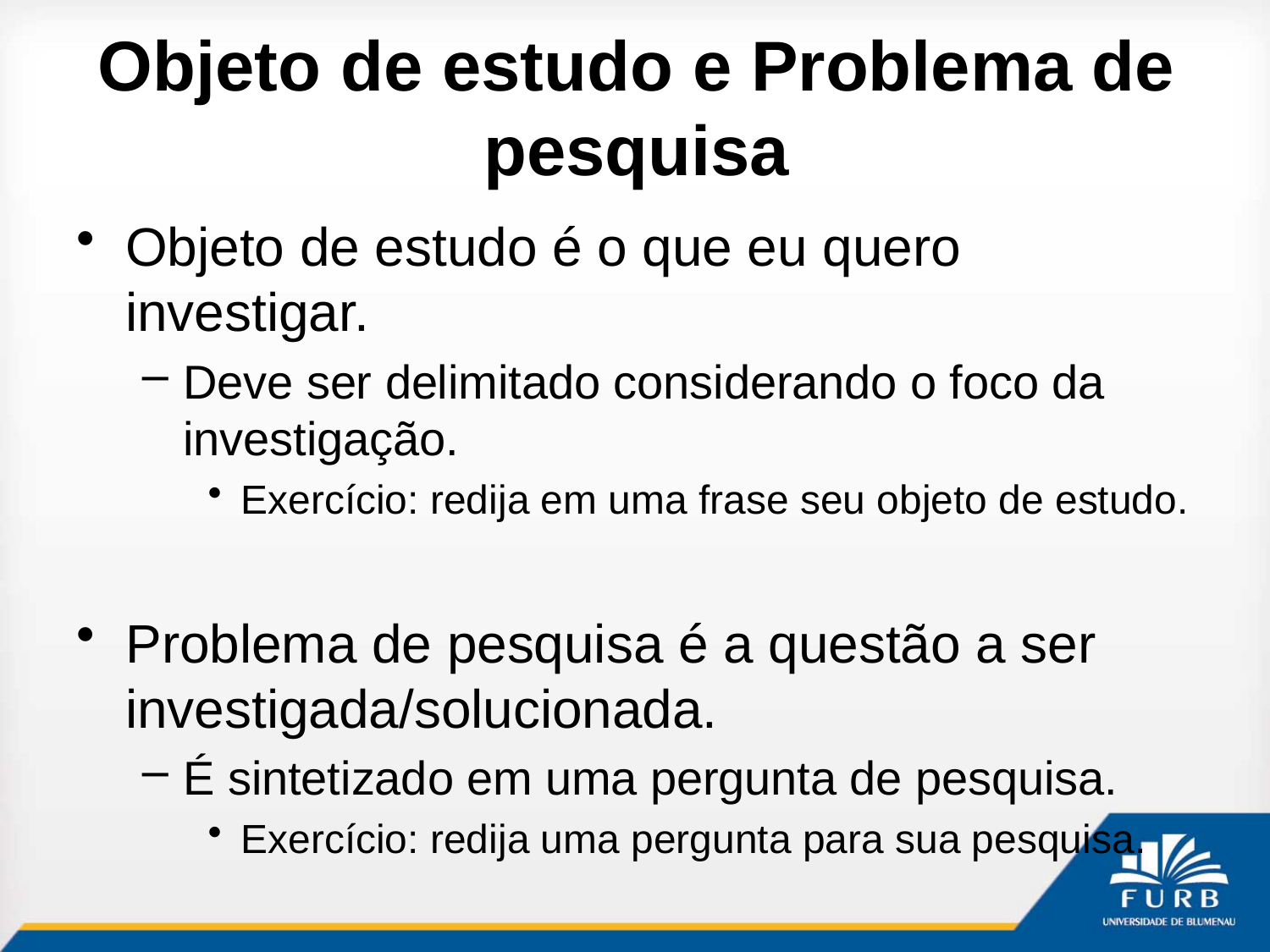

# Objeto de estudo e Problema de pesquisa
Objeto de estudo é o que eu quero investigar.
Deve ser delimitado considerando o foco da investigação.
Exercício: redija em uma frase seu objeto de estudo.

Problema de pesquisa é a questão a ser investigada/solucionada.
É sintetizado em uma pergunta de pesquisa.
Exercício: redija uma pergunta para sua pesquisa.